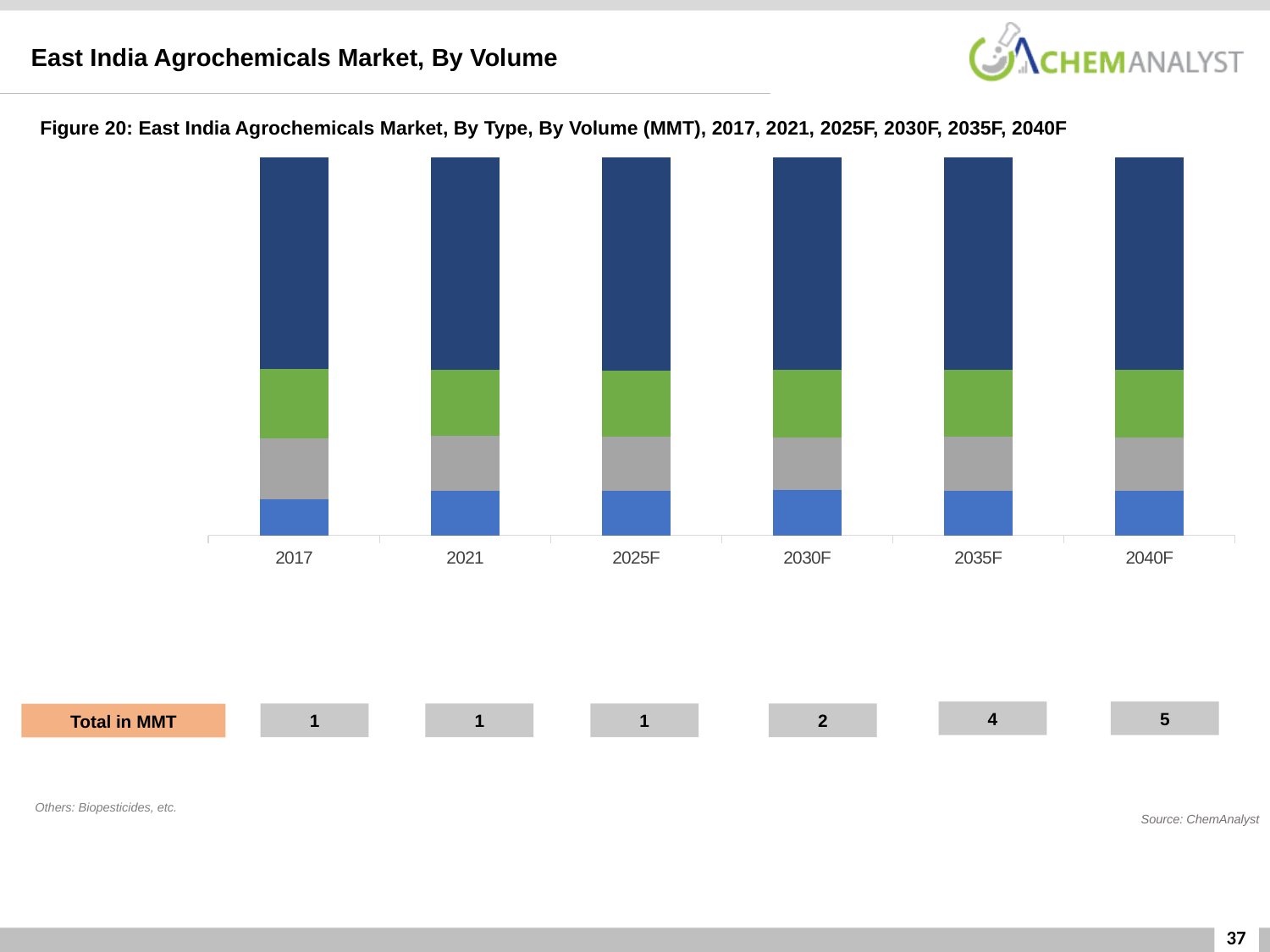

East India Agrochemicals Market, By Volume
Figure 20: East India Agrochemicals Market, By Type, By Volume (MMT), 2017, 2021, 2025F, 2030F, 2035F, 2040F

### Chart

| Category | Others | Fungicides | Herbicides | Insecticides  |
|---|---|---|---|---|
| 2017 | 0.07183485733333336 | 0.11999770986666669 | 0.13548128533333337 | 0.4170888141333333 |
| 2021 | 0.11823130026315798 | 0.1483686905263158 | 0.17397035315789477 | 0.5673691297368422 |
| 2025F | 0.1704895460920285 | 0.20614654684116548 | 0.2526305721092715 | 0.8143366041533714 |
| 2030F | 0.2751123031088499 | 0.32334927571770006 | 0.41036046554323385 | 1.2991670756709017 |
| 2035F | 0.41650138689099836 | 0.49538422531732323 | 0.6254532611225088 | 1.9685650567280748 |
| 2040F | 0.5956077837827147 | 0.7153355571130816 | 0.9032626949987216 | 2.8375987459775276 |
4
5
1
1
1
2
Total in MMT
Others: Biopesticides, etc.
Source: ChemAnalyst